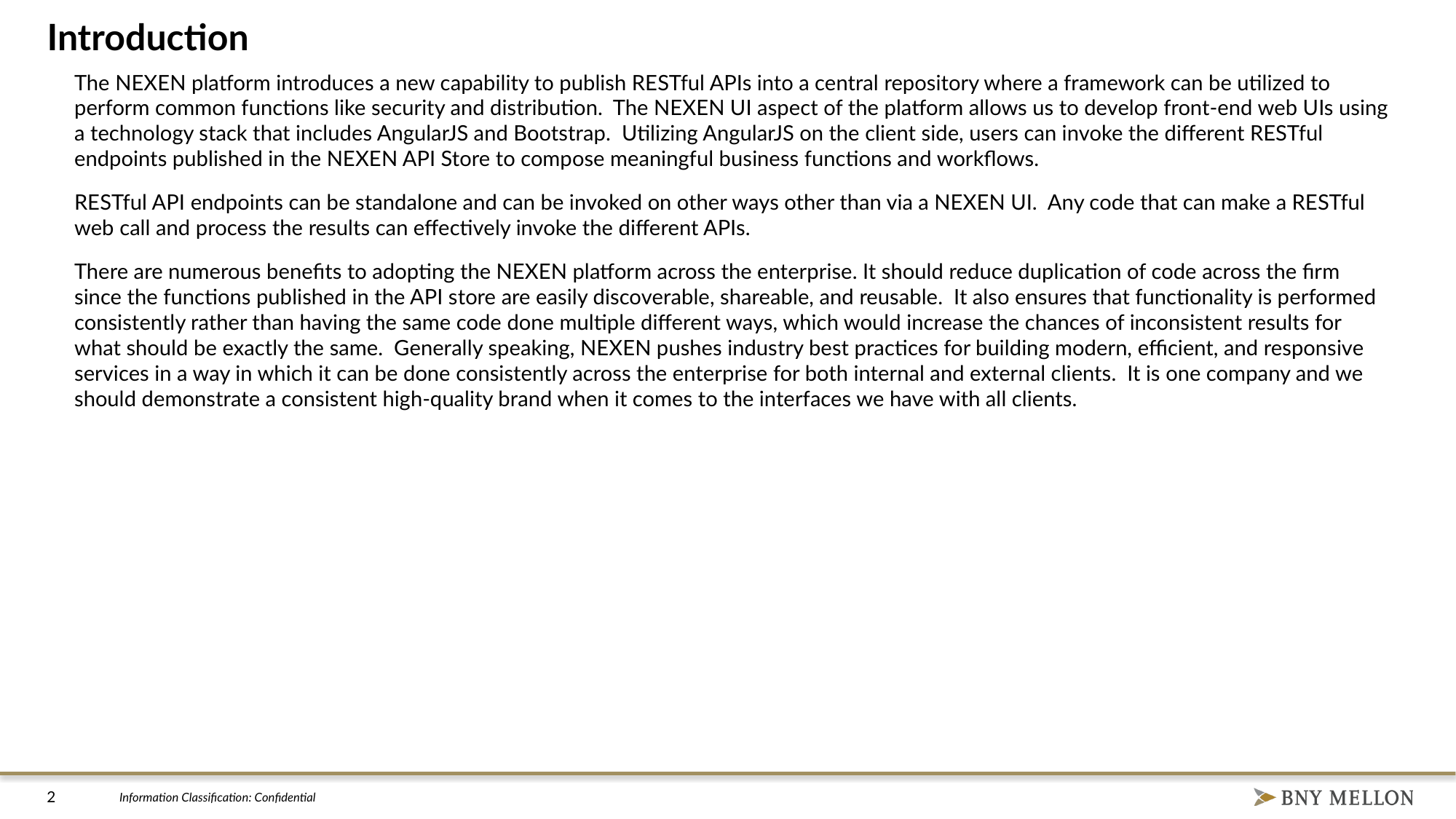

# Introduction
The NEXEN platform introduces a new capability to publish RESTful APIs into a central repository where a framework can be utilized to perform common functions like security and distribution.  The NEXEN UI aspect of the platform allows us to develop front-end web UIs using a technology stack that includes AngularJS and Bootstrap.  Utilizing AngularJS on the client side, users can invoke the different RESTful endpoints published in the NEXEN API Store to compose meaningful business functions and workflows.
RESTful API endpoints can be standalone and can be invoked on other ways other than via a NEXEN UI.  Any code that can make a RESTful web call and process the results can effectively invoke the different APIs.
There are numerous benefits to adopting the NEXEN platform across the enterprise. It should reduce duplication of code across the firm since the functions published in the API store are easily discoverable, shareable, and reusable.  It also ensures that functionality is performed consistently rather than having the same code done multiple different ways, which would increase the chances of inconsistent results for what should be exactly the same.  Generally speaking, NEXEN pushes industry best practices for building modern, efficient, and responsive services in a way in which it can be done consistently across the enterprise for both internal and external clients.  It is one company and we should demonstrate a consistent high-quality brand when it comes to the interfaces we have with all clients.